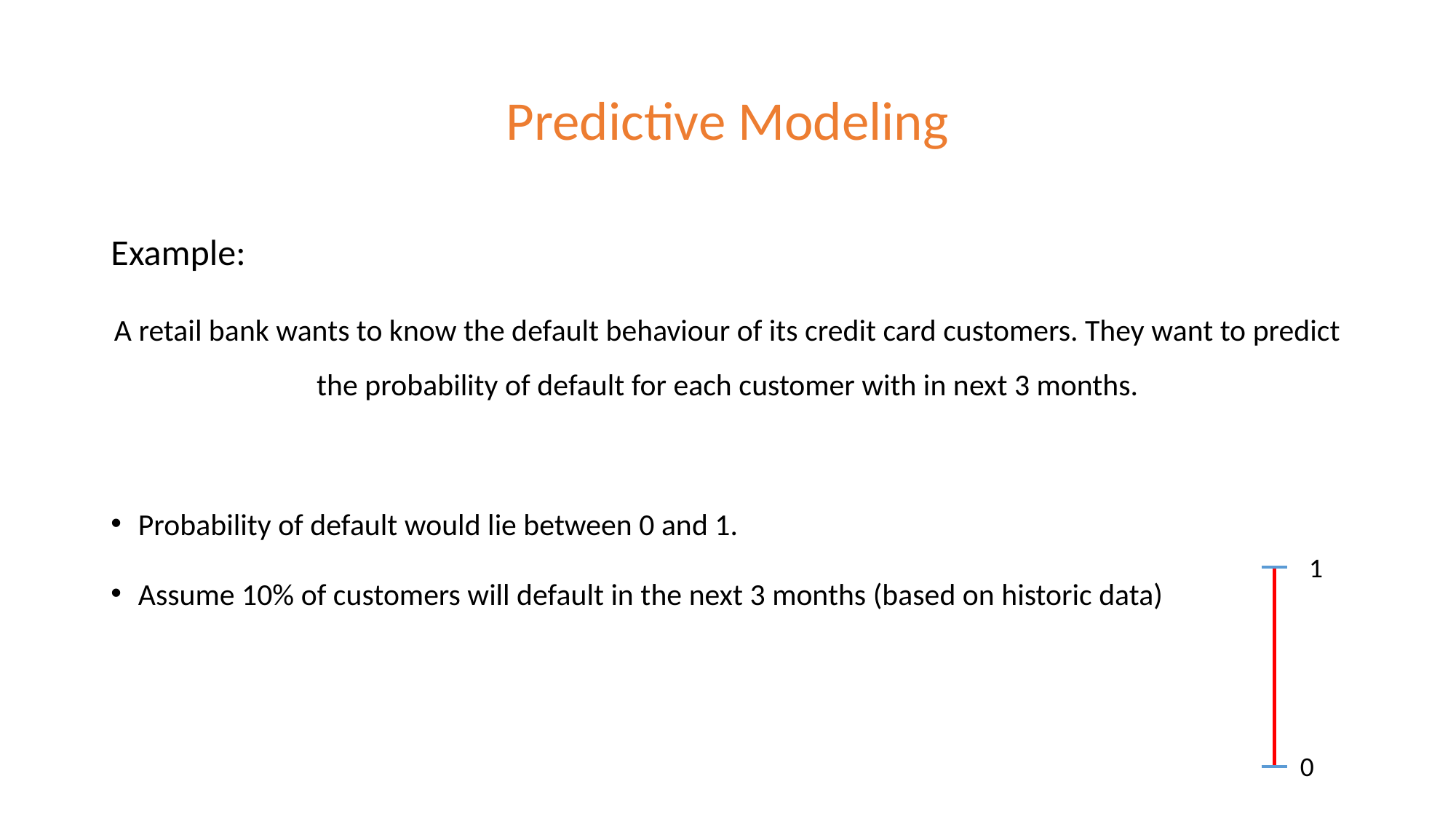

# Predictive Modeling

Example:

A retail bank wants to know the default behaviour of its credit card customers. They want to predict the probability of default for each customer with in next 3 months.

Probability of default would lie between 0 and 1.
Assume 10% of customers will default in the next 3 months (based on historic data)
1
0